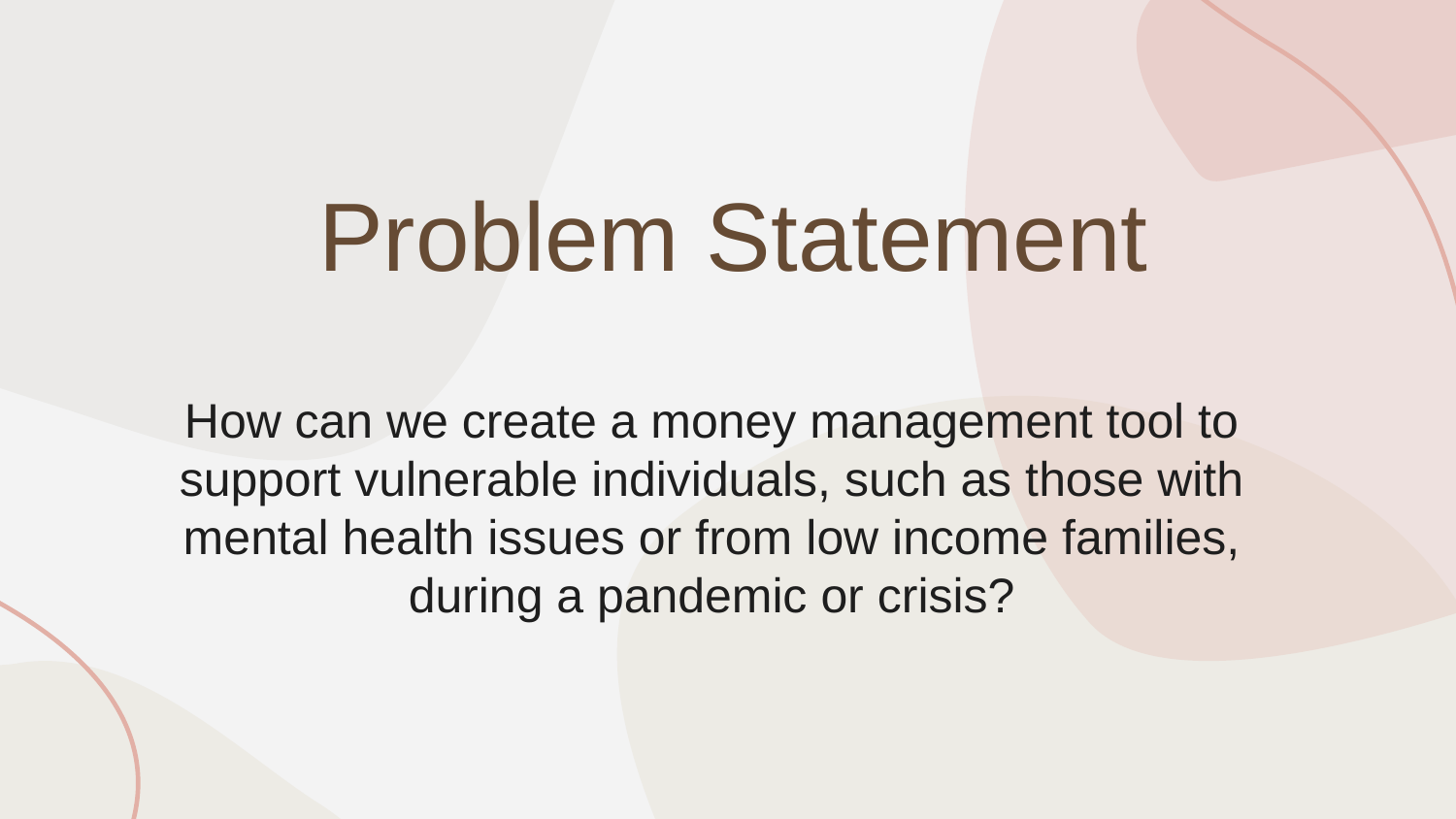

# Problem Statement
How can we create a money management tool to support vulnerable individuals, such as those with mental health issues or from low income families, during a pandemic or crisis?